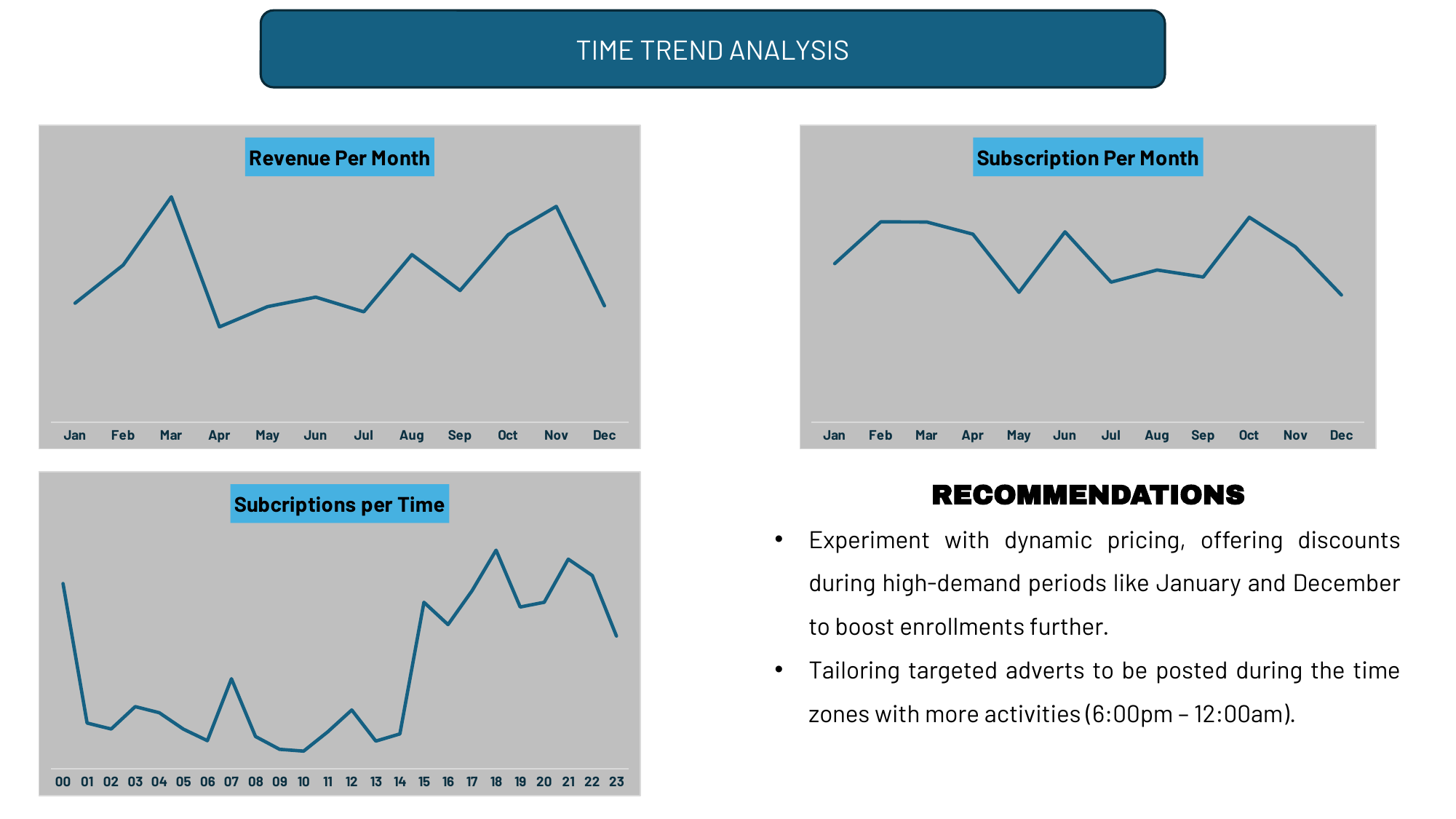

TIME TREND ANALYSIS

### Chart: Revenue Per Month

| Category | Total |
|---|---|
| Jan | 59604515.0 |
| Feb | 78709730.0 |
| Mar | 112906825.0 |
| Apr | 47700480.0 |
| May | 57880845.0 |
| Jun | 62660525.0 |
| Jul | 55259205.0 |
| Aug | 83956395.0 |
| Sep | 65927720.0 |
| Oct | 93929795.0 |
| Nov | 108086640.0 |
| Dec | 58298640.0 |

### Chart: Subscription Per Month

| Category | Total |
|---|---|
| Jan | 926541.0 |
| Feb | 1171038.0 |
| Mar | 1169973.0 |
| Apr | 1098957.0 |
| May | 758727.0 |
| Jun | 1112421.0 |
| Jul | 818371.0 |
| Aug | 889368.0 |
| Sep | 848214.0 |
| Oct | 1197429.0 |
| Nov | 1024601.0 |
| Dec | 743480.0 |

### Chart: Subcriptions per Time

| Category | Total |
|---|---|
| 00 | 928421.0 |
| 01 | 229431.0 |
| 02 | 199518.0 |
| 03 | 311643.0 |
| 04 | 281052.0 |
| 05 | 199097.0 |
| 06 | 141138.0 |
| 07 | 451405.0 |
| 08 | 161944.0 |
| 09 | 97866.0 |
| 10 | 88807.0 |
| 11 | 185040.0 |
| 12 | 294764.0 |
| 13 | 138974.0 |
| 14 | 174870.0 |
| 15 | 834572.0 |
| 16 | 722609.0 |
| 17 | 892388.0 |
| 18 | 1095651.0 |
| 19 | 810868.0 |
| 20 | 834540.0 |
| 21 | 1050732.0 |
| 22 | 968262.0 |
| 23 | 665528.0 |
RECOMMENDATIONS
Experiment with dynamic pricing, offering discounts during high-demand periods like January and December to boost enrollments further.
Tailoring targeted adverts to be posted during the time zones with more activities (6:00pm – 12:00am).